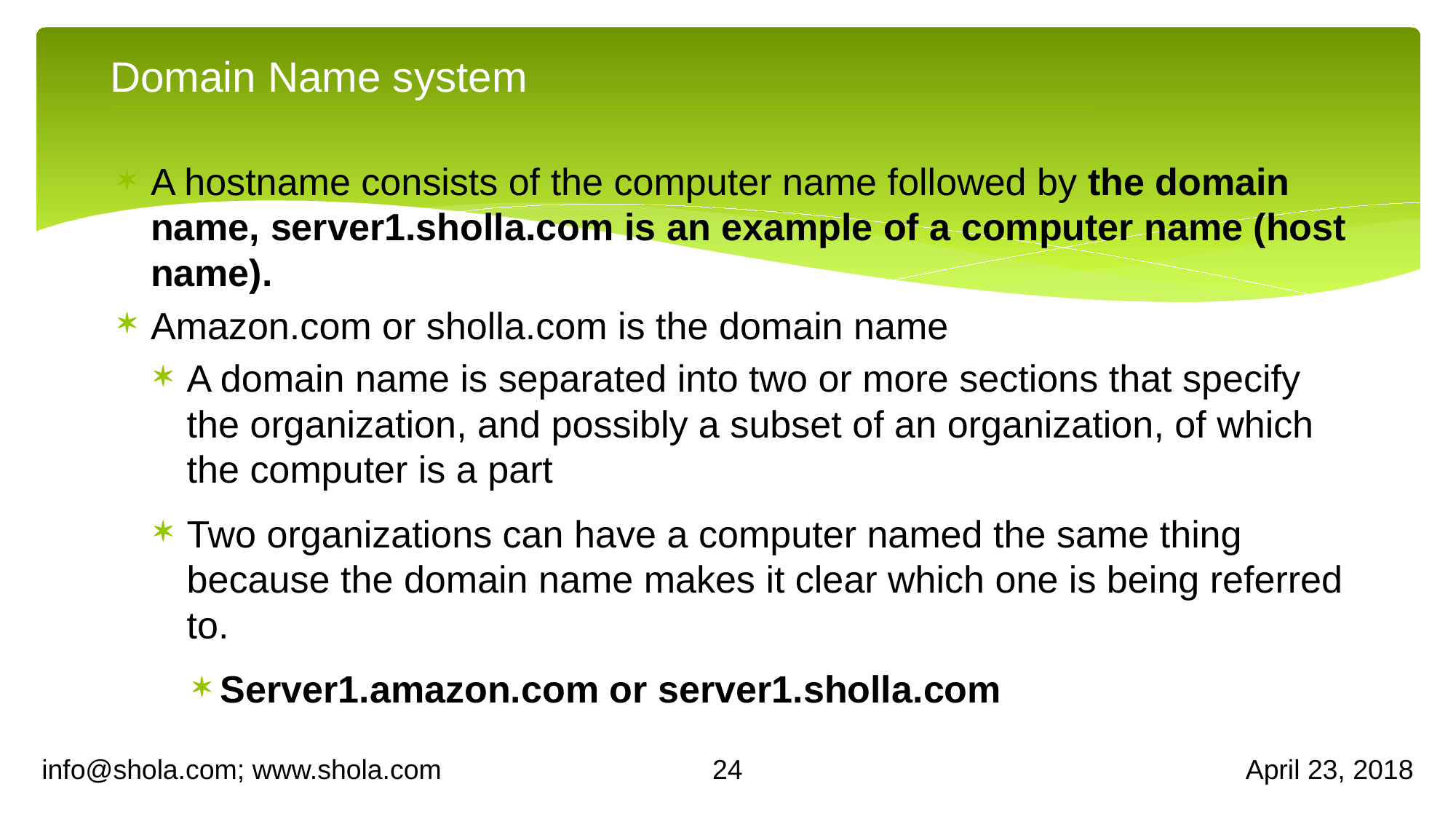

# Domain Name system
A hostname consists of the computer name followed by the domain name, server1.sholla.com is an example of a computer name (host name).
Amazon.com or sholla.com is the domain name
A domain name is separated into two or more sections that specify the organization, and possibly a subset of an organization, of which the computer is a part
Two organizations can have a computer named the same thing because the domain name makes it clear which one is being referred to.
Server1.amazon.com or server1.sholla.com

24
info@shola.com; www.shola.com
April 23, 2018